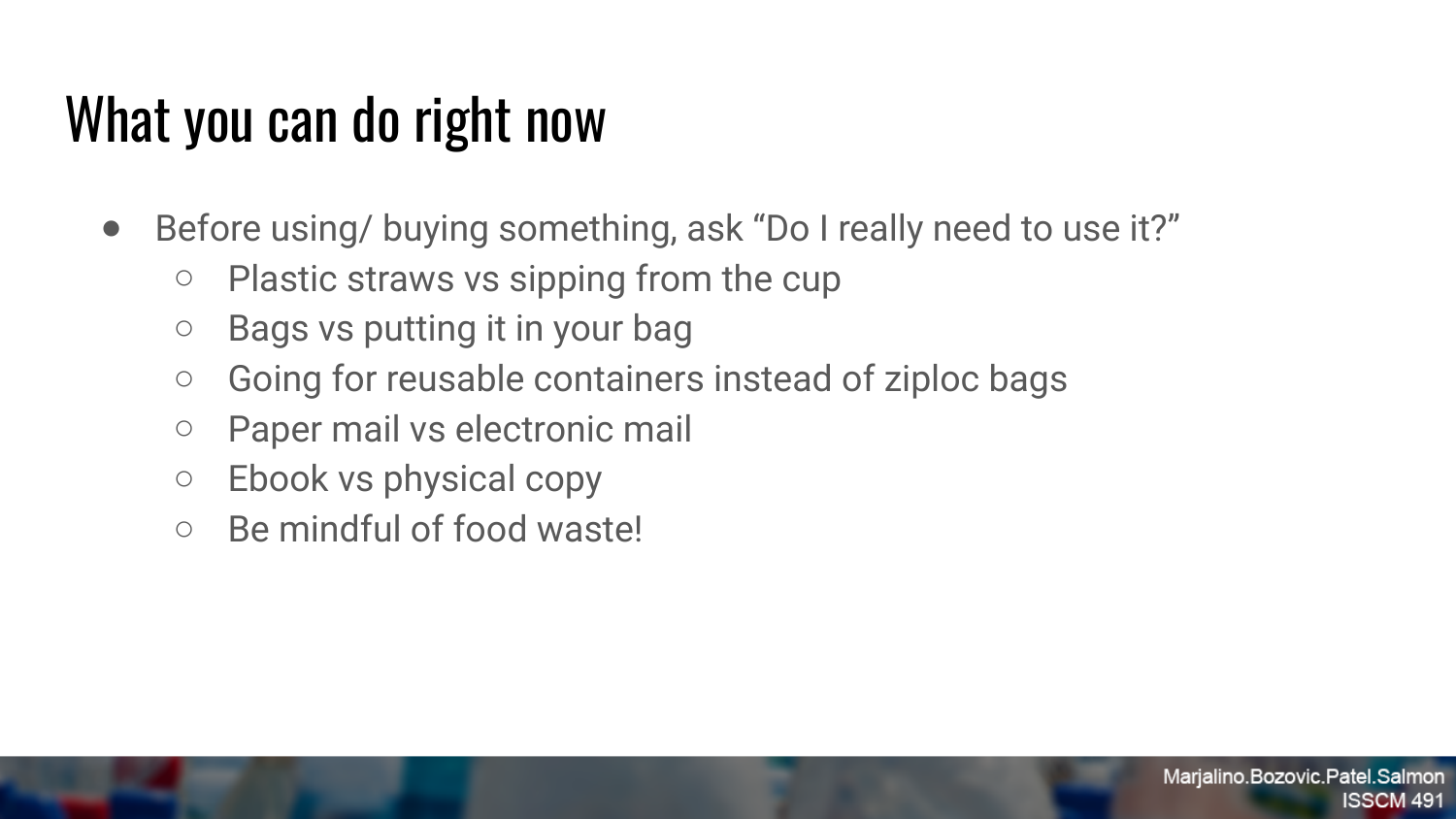

# What you can do right now
Before using/ buying something, ask “Do I really need to use it?”
Plastic straws vs sipping from the cup
Bags vs putting it in your bag
Going for reusable containers instead of ziploc bags
Paper mail vs electronic mail
Ebook vs physical copy
Be mindful of food waste!